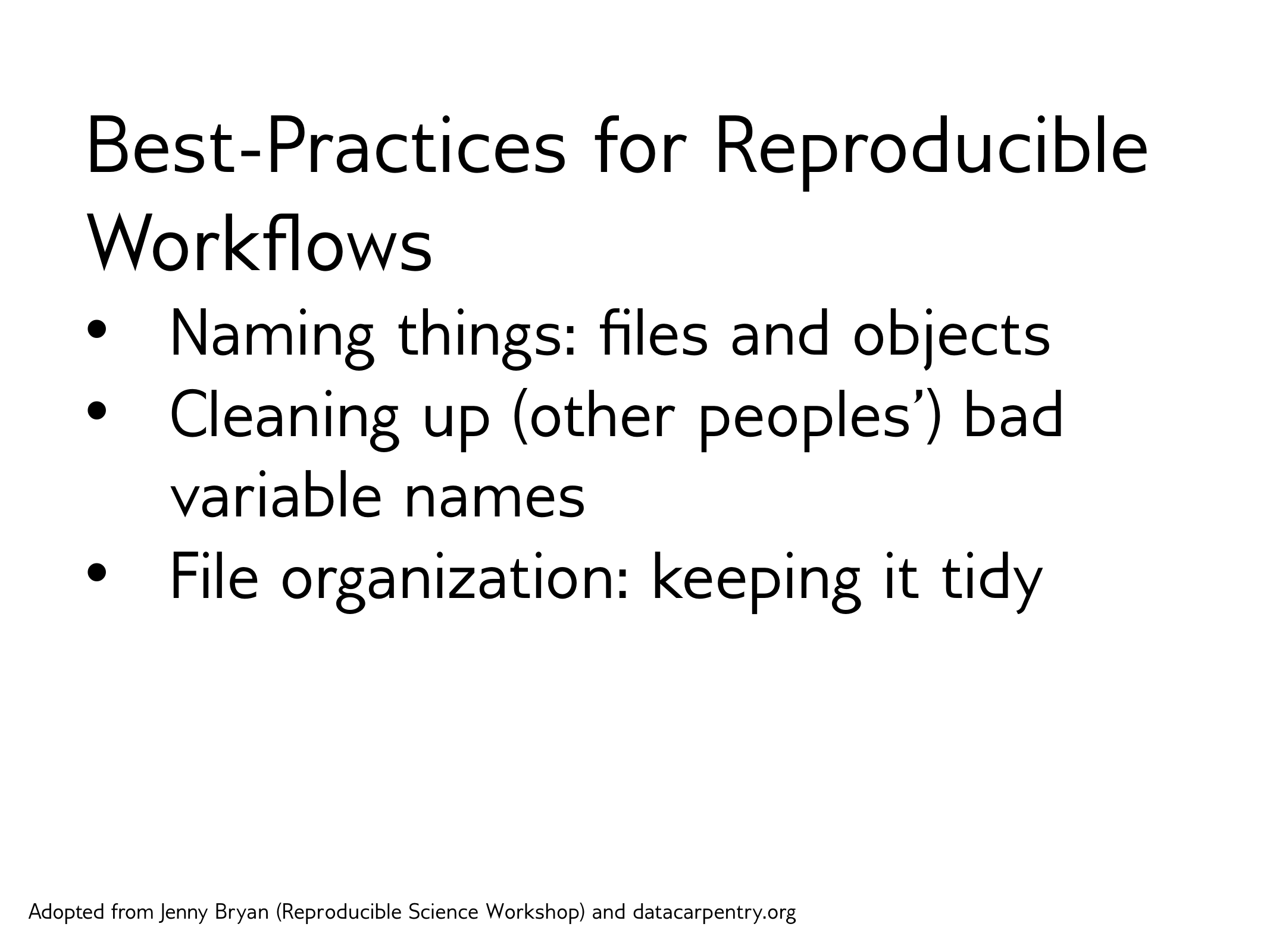

Best-Practices for Reproducible Workflows
Naming things: files and objects
Cleaning up (other peoples’) bad variable names
File organization: keeping it tidy
Adopted from Jenny Bryan (Reproducible Science Workshop) and datacarpentry.org